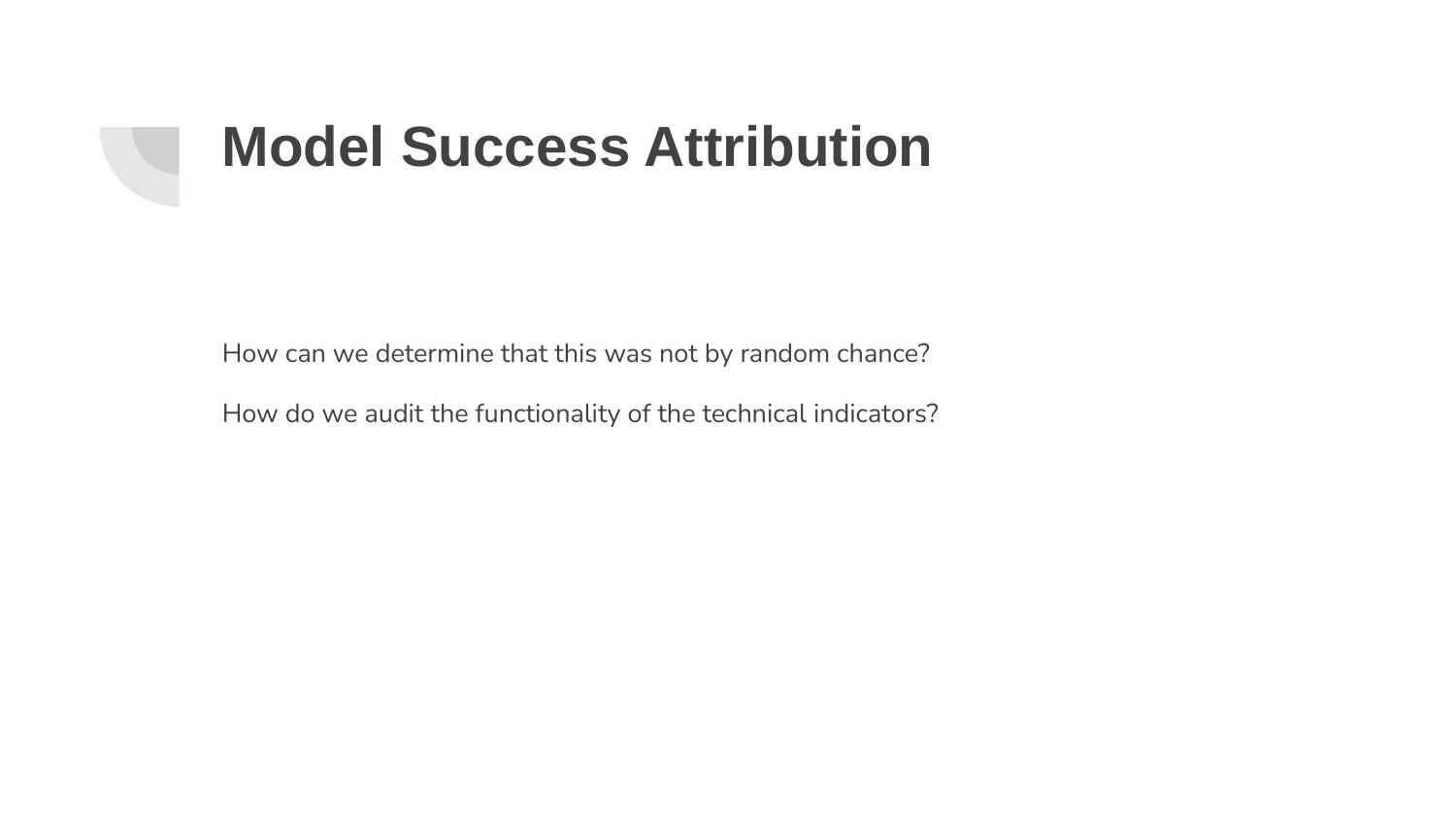

# Model Success Attribution
How can we determine that this was not by random chance?
How do we audit the functionality of the technical indicators?